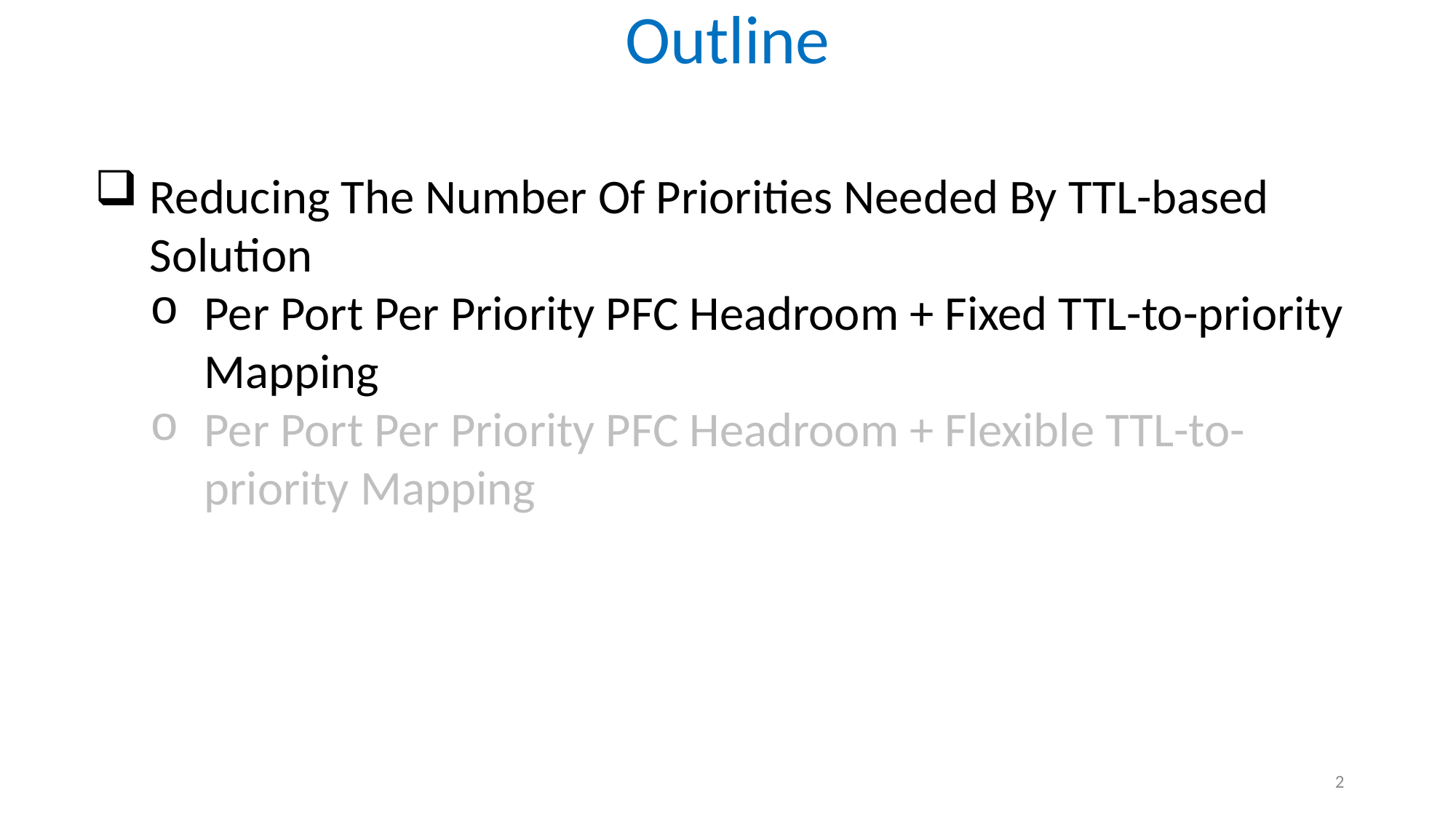

Outline

Reducing The Number Of Priorities Needed By TTL-based Solution
Per Port Per Priority PFC Headroom + Fixed TTL-to-priority Mapping
Per Port Per Priority PFC Headroom + Flexible TTL-to-priority Mapping
2